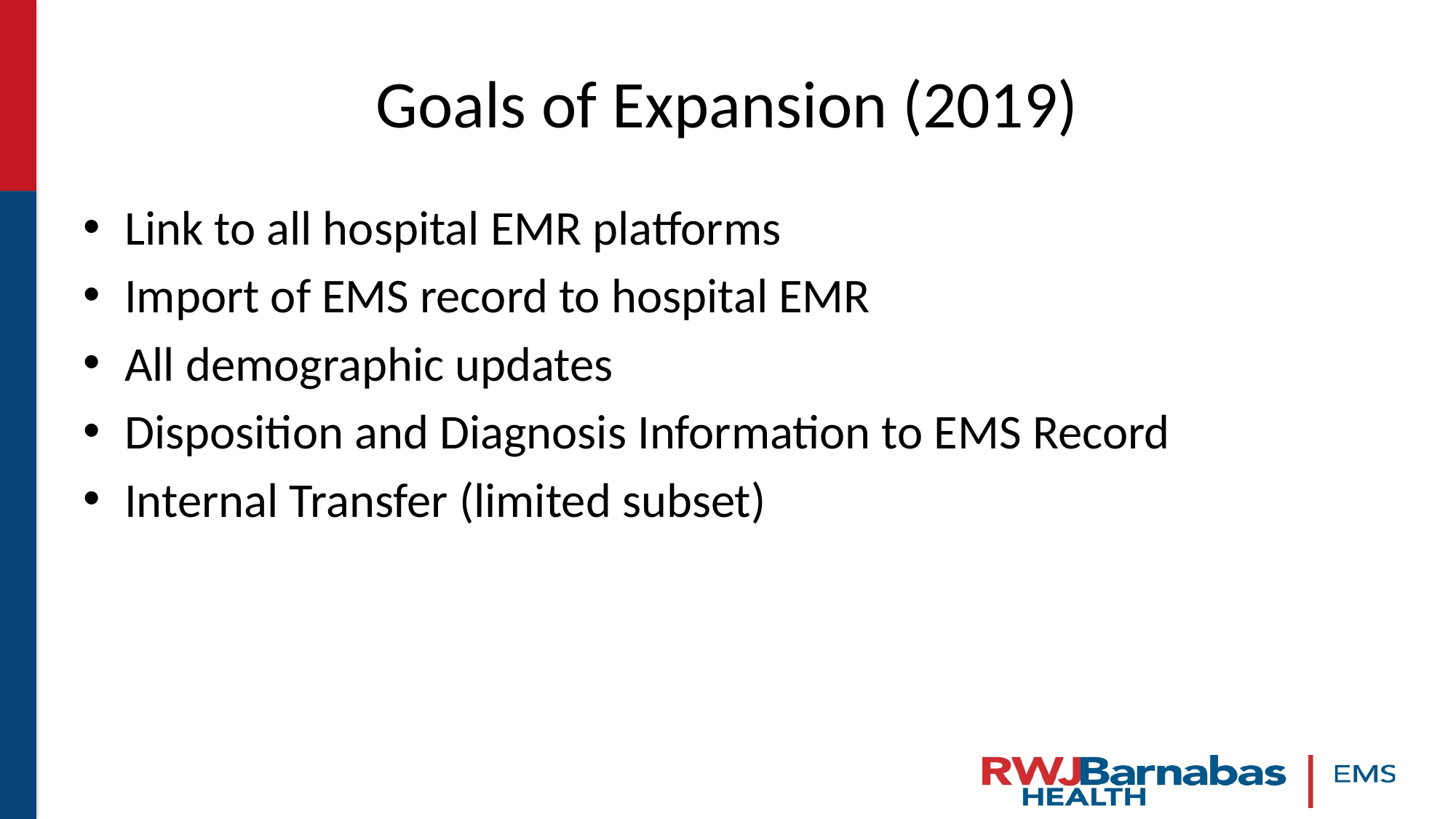

# Goals of Expansion (2019)
Link to all hospital EMR platforms
Import of EMS record to hospital EMR
All demographic updates
Disposition and Diagnosis Information to EMS Record
Internal Transfer (limited subset)